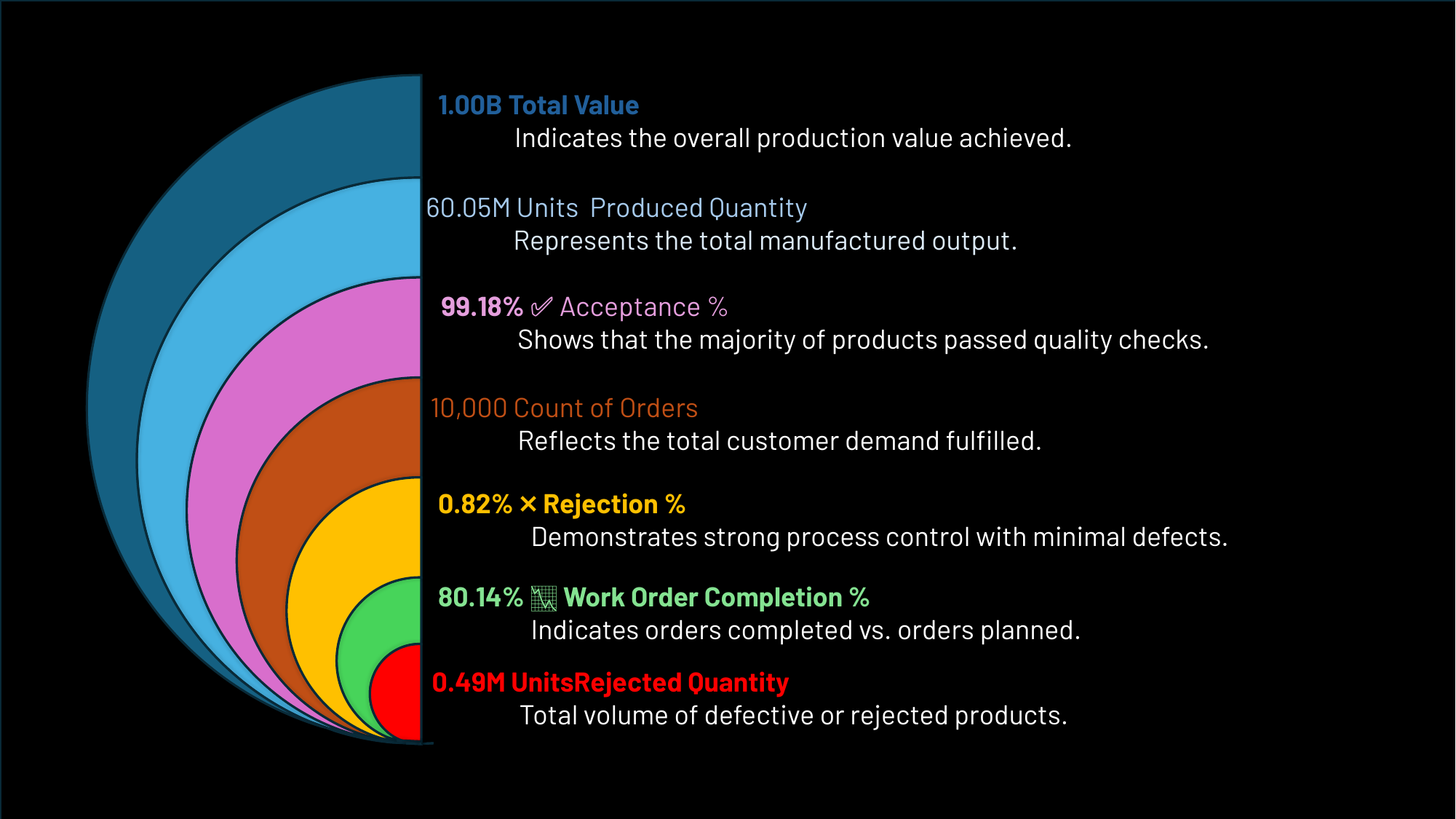

1.00B Total Value
              Indicates the overall production value achieved.

60.05M Units  Produced Quantity
                Represents the total manufactured output.

99.18% ✅ Acceptance %
              Shows that the majority of products passed quality checks.

10,000 Count of Orders
                Reflects the total customer demand fulfilled.

0.82% ❌ Rejection %
                 Demonstrates strong process control with minimal defects.

80.14% 📉 Work Order Completion %
                 Indicates orders completed vs. orders planned.

0.49M UnitsRejected Quantity
                Total volume of defective or rejected products.